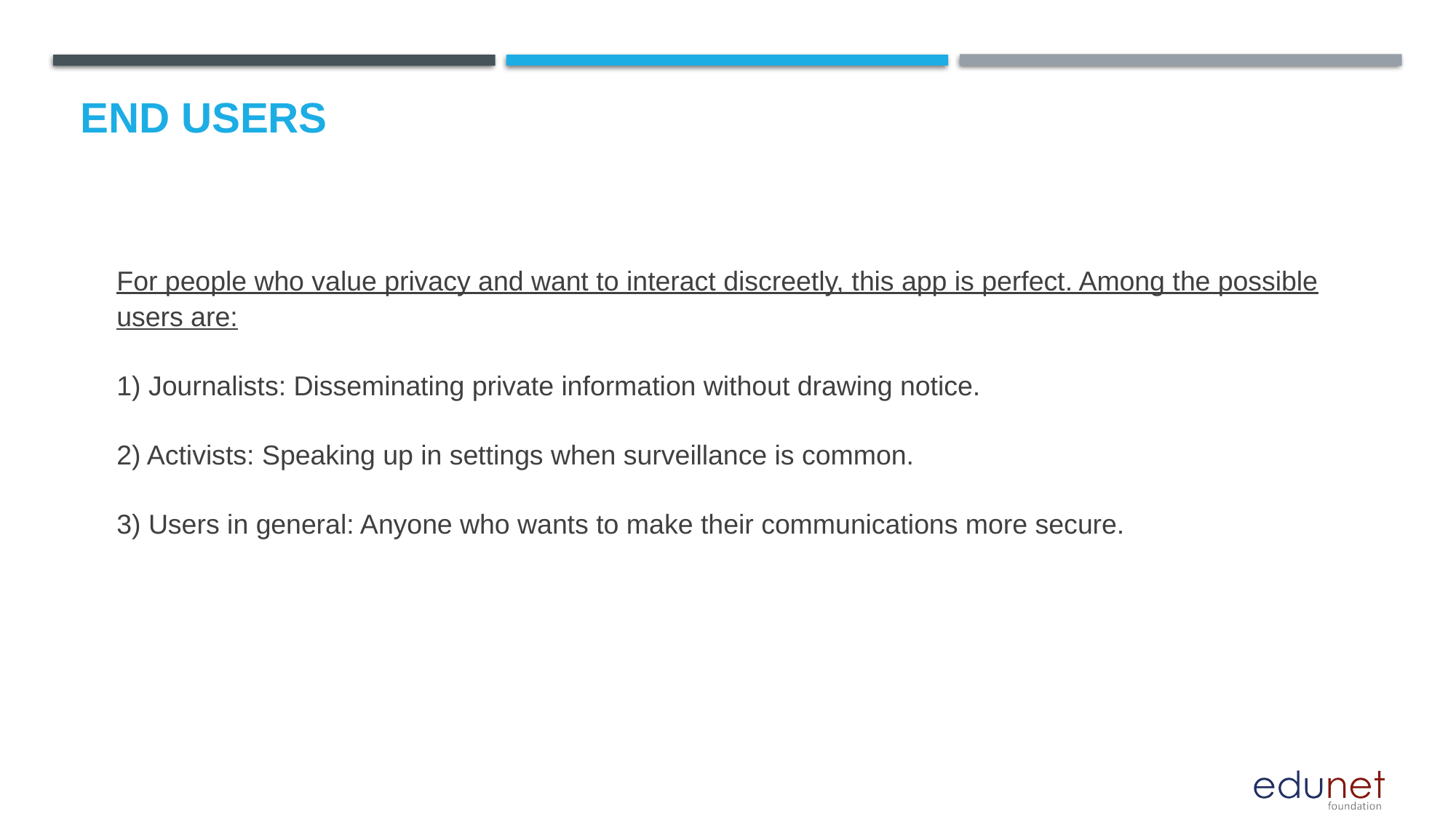

# End users
For people who value privacy and want to interact discreetly, this app is perfect. Among the possible users are:
1) Journalists: Disseminating private information without drawing notice.
2) Activists: Speaking up in settings when surveillance is common.
3) Users in general: Anyone who wants to make their communications more secure.